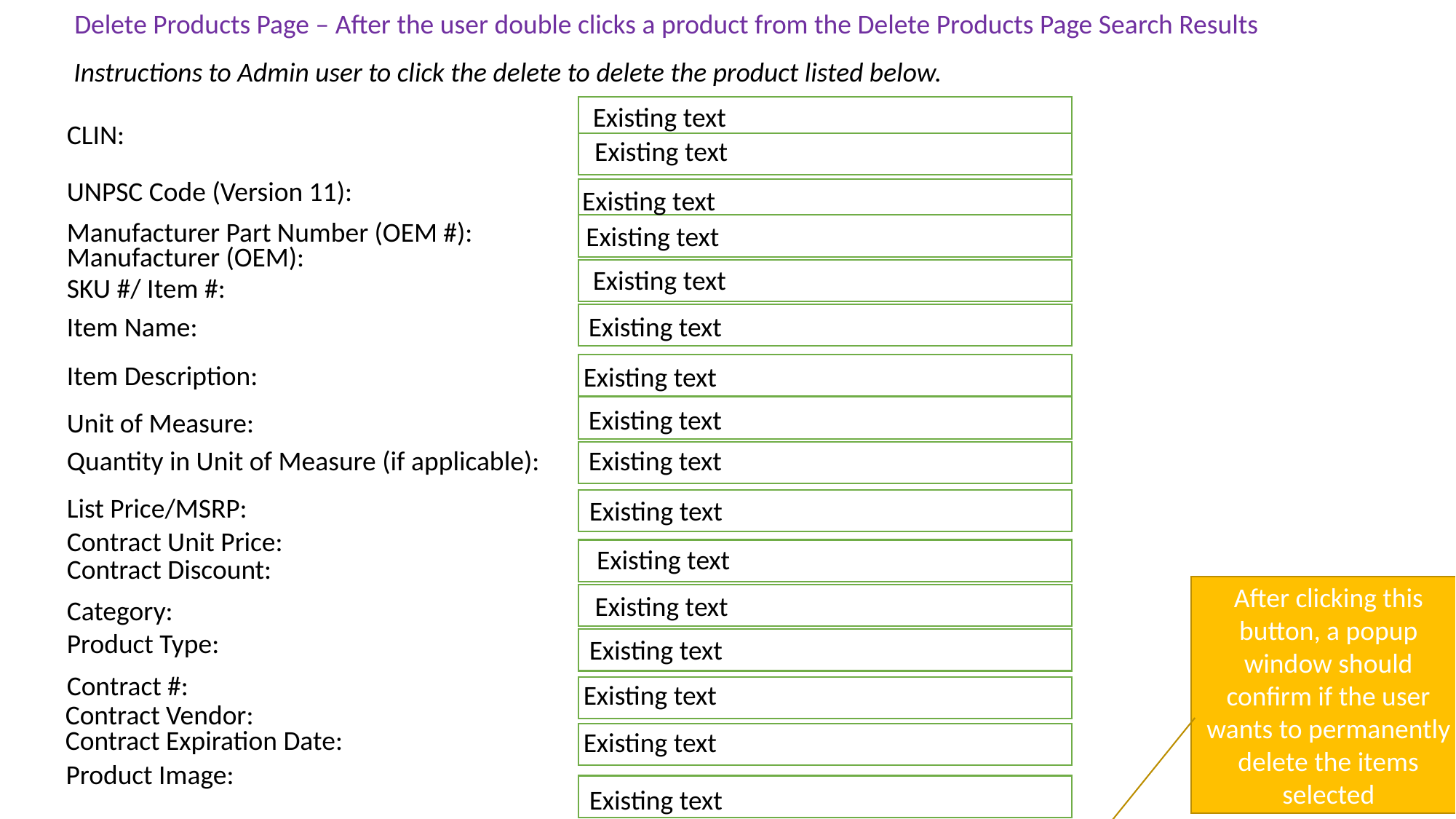

Delete Products Page – After the user double clicks a product from the Delete Products Page Search Results
Instructions to Admin user to click the delete to delete the product listed below.
Existing text

CLIN:
Existing text

UNPSC Code (Version 11):
Existing text

Manufacturer Part Number (OEM #):
Existing text

Manufacturer (OEM):
Existing text

SKU #/ Item #:
Item Name:
Existing text

Item Description:
Existing text

Existing text

Unit of Measure:
Quantity in Unit of Measure (if applicable):
Existing text

List Price/MSRP:
Existing text

Contract Unit Price:
Existing text

Contract Discount:
After clicking this button, a popup window should confirm if the user wants to permanently delete the items selected
Existing text

Category:
Product Type:
Existing text

Contract #:
Existing text

Contract Vendor:
Contract Expiration Date:
Existing text

Product Image:

Existing text
Delete Product